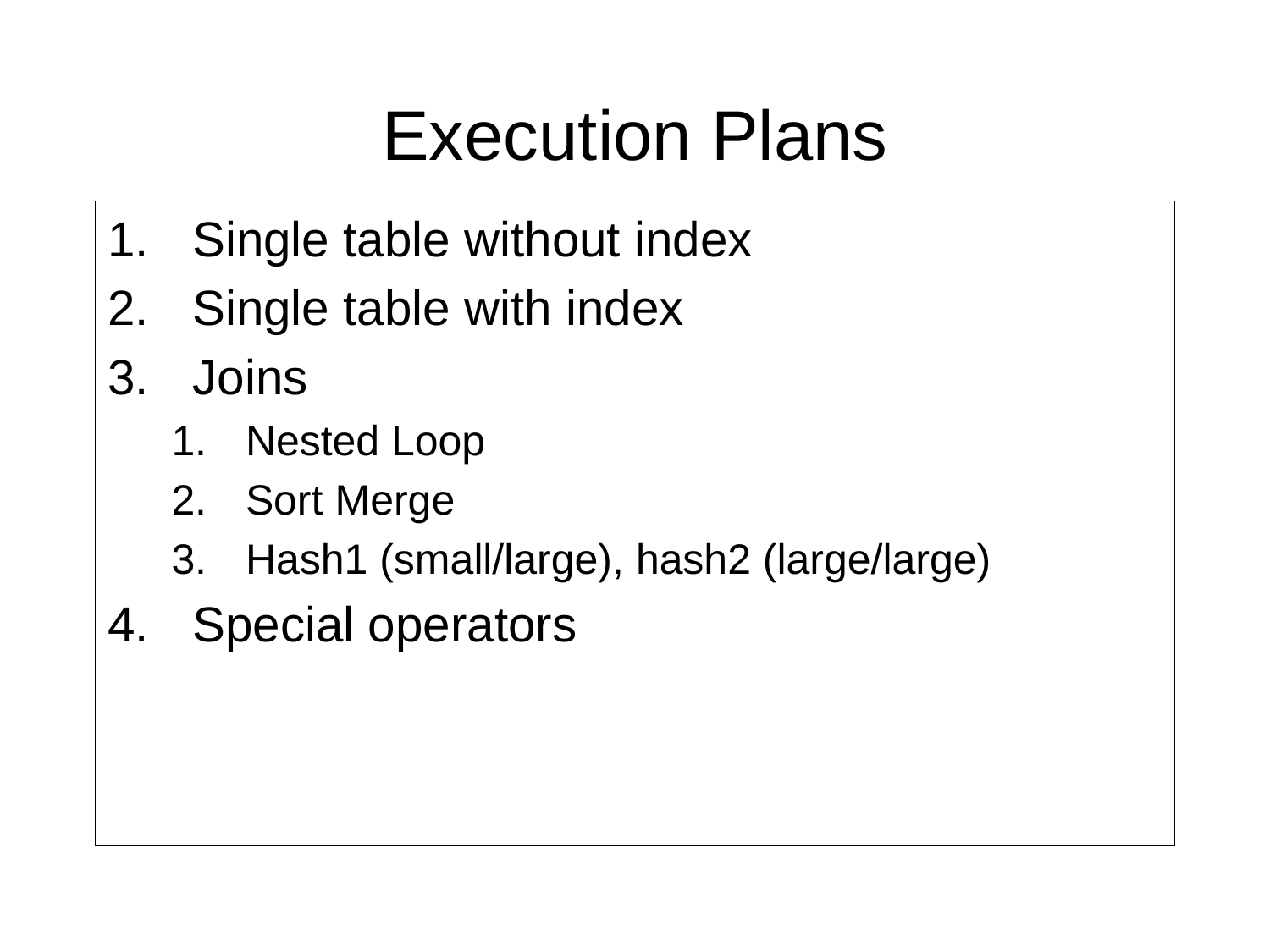

# Execution Plans
Single table without index
Single table with index
Joins
Nested Loop
Sort Merge
Hash1 (small/large), hash2 (large/large)
Special operators